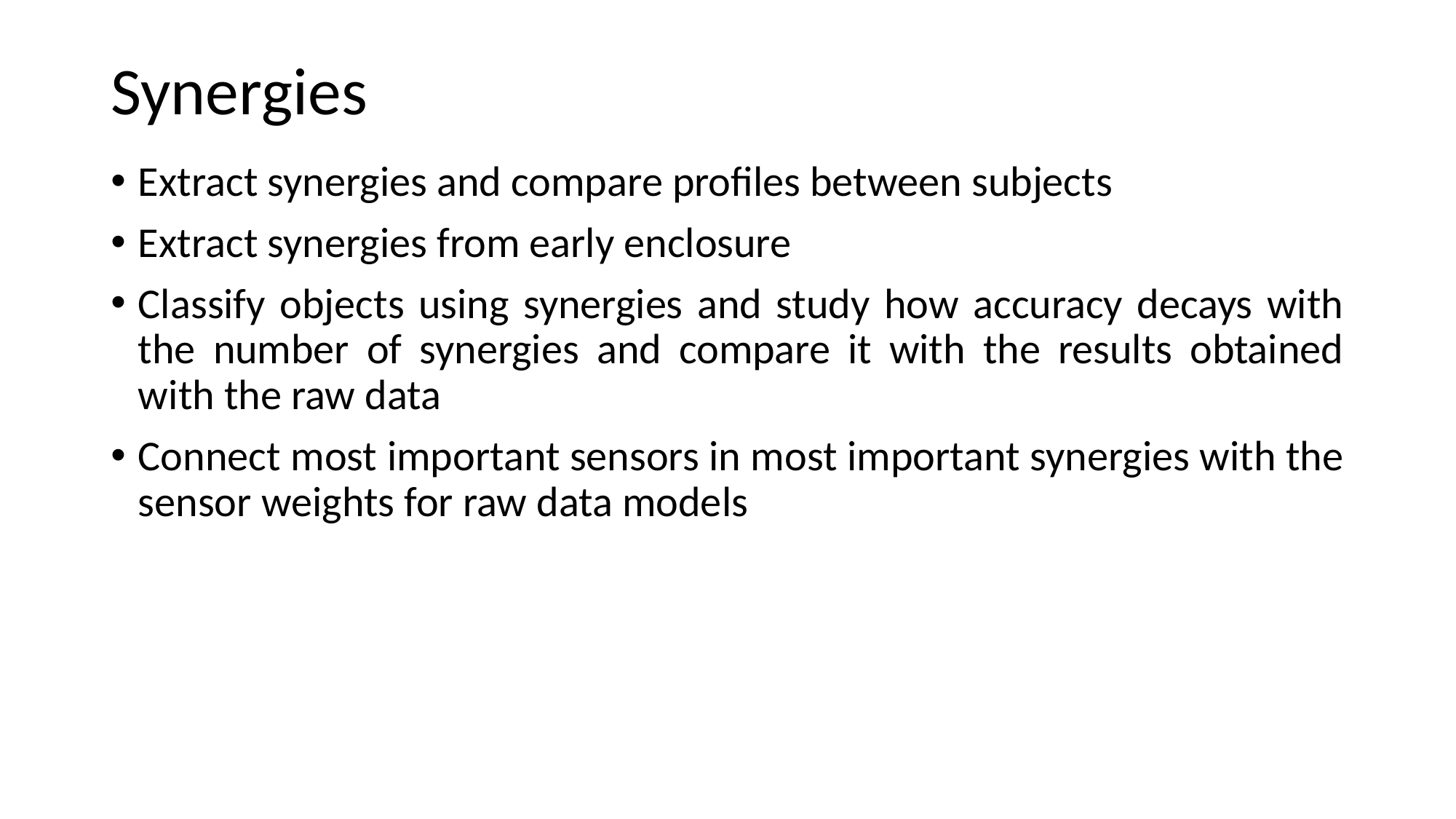

# Synergies
Extract synergies and compare profiles between subjects
Extract synergies from early enclosure
Classify objects using synergies and study how accuracy decays with the number of synergies and compare it with the results obtained with the raw data
Connect most important sensors in most important synergies with the sensor weights for raw data models